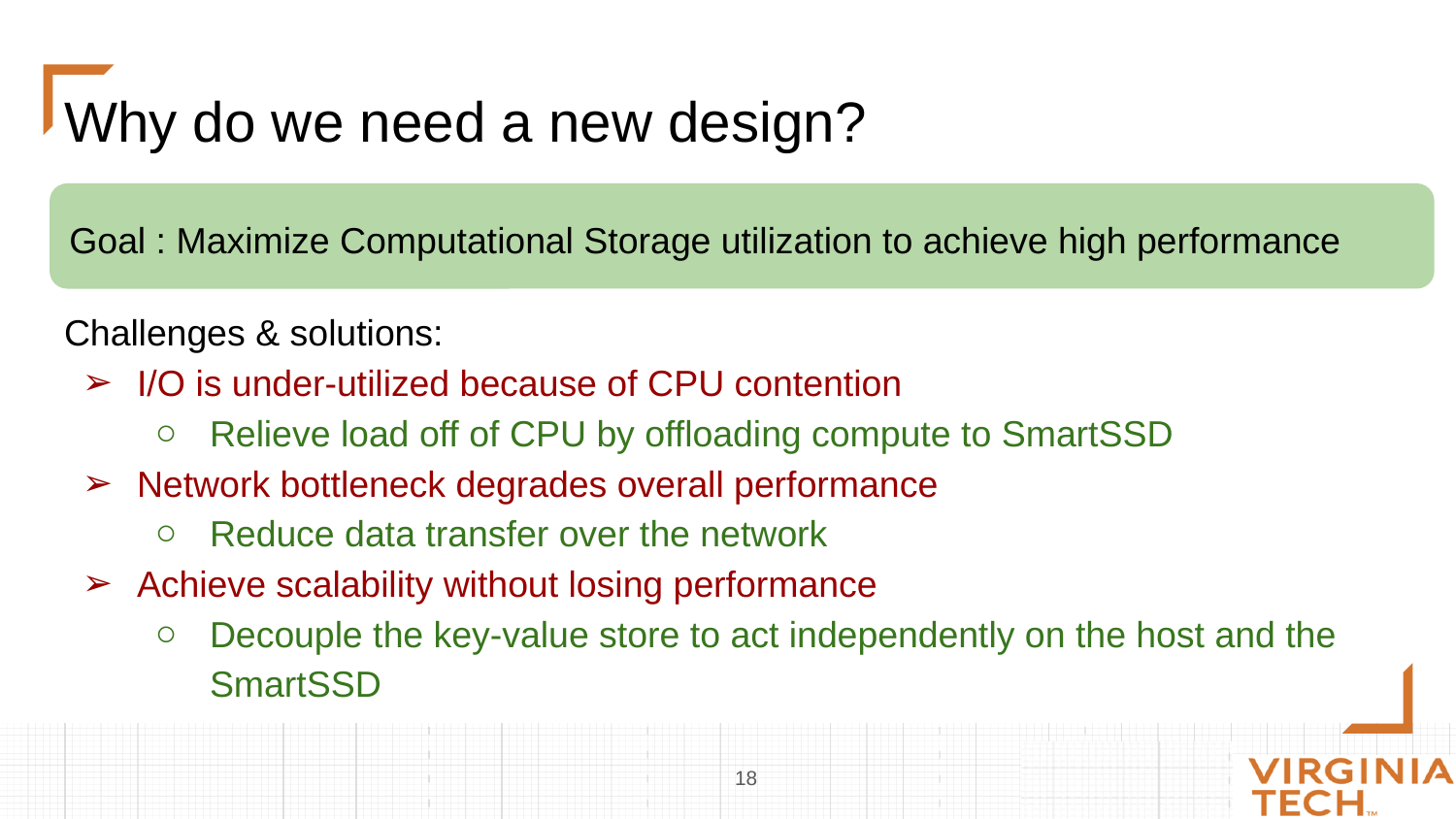

# Why do we need a new design?
Goal : Maximize Computational Storage utilization to achieve high performance
Challenges & solutions:
I/O is under-utilized because of CPU contention
Relieve load off of CPU by offloading compute to SmartSSD
Network bottleneck degrades overall performance
Reduce data transfer over the network
Achieve scalability without losing performance
Decouple the key-value store to act independently on the host and the SmartSSD
18